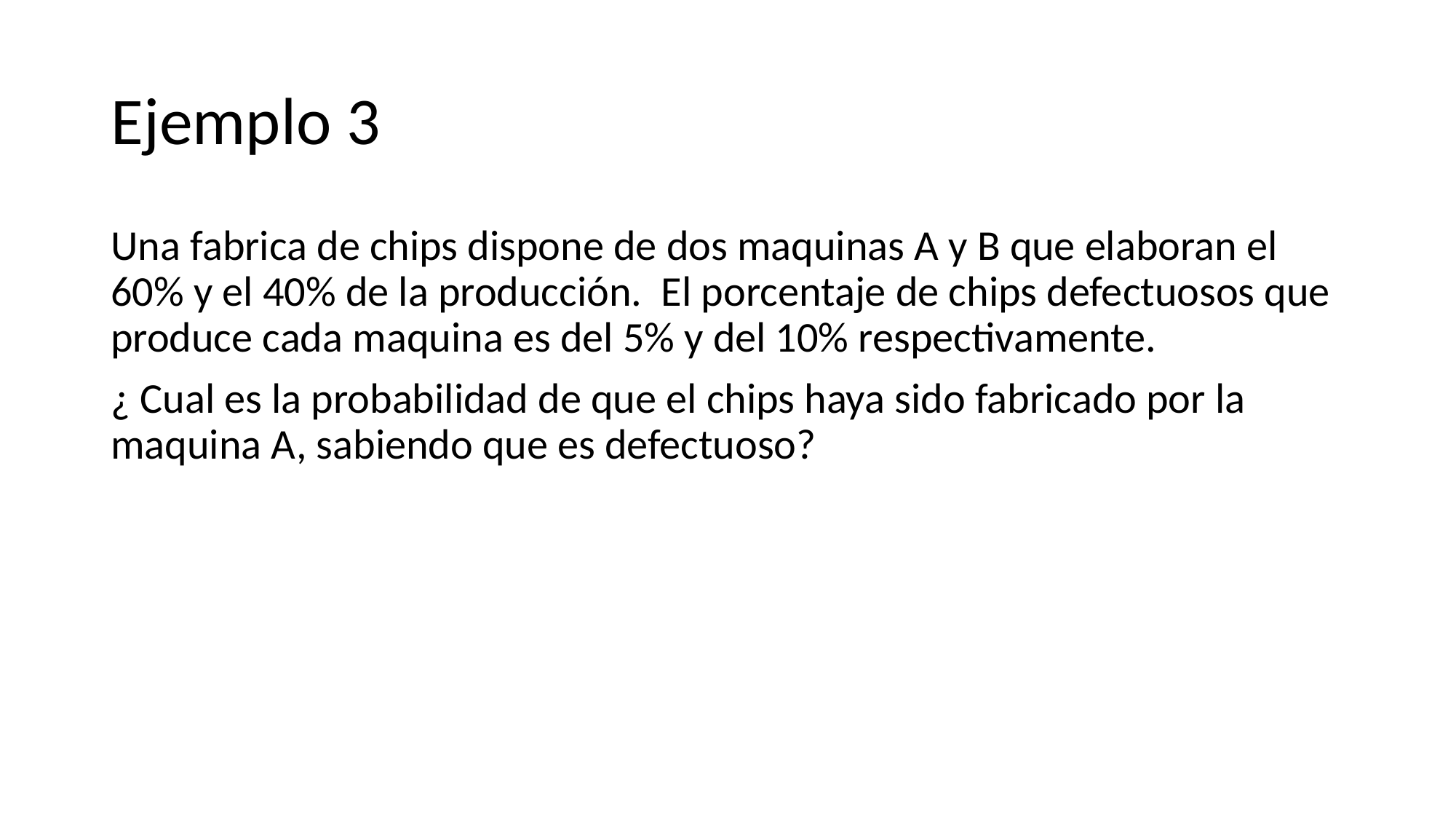

# Ejemplo 3
Una fabrica de chips dispone de dos maquinas A y B que elaboran el 60% y el 40% de la producción.  El porcentaje de chips defectuosos que produce cada maquina es del 5% y del 10% respectivamente.
¿ Cual es la probabilidad de que el chips haya sido fabricado por la maquina A, sabiendo que es defectuoso?